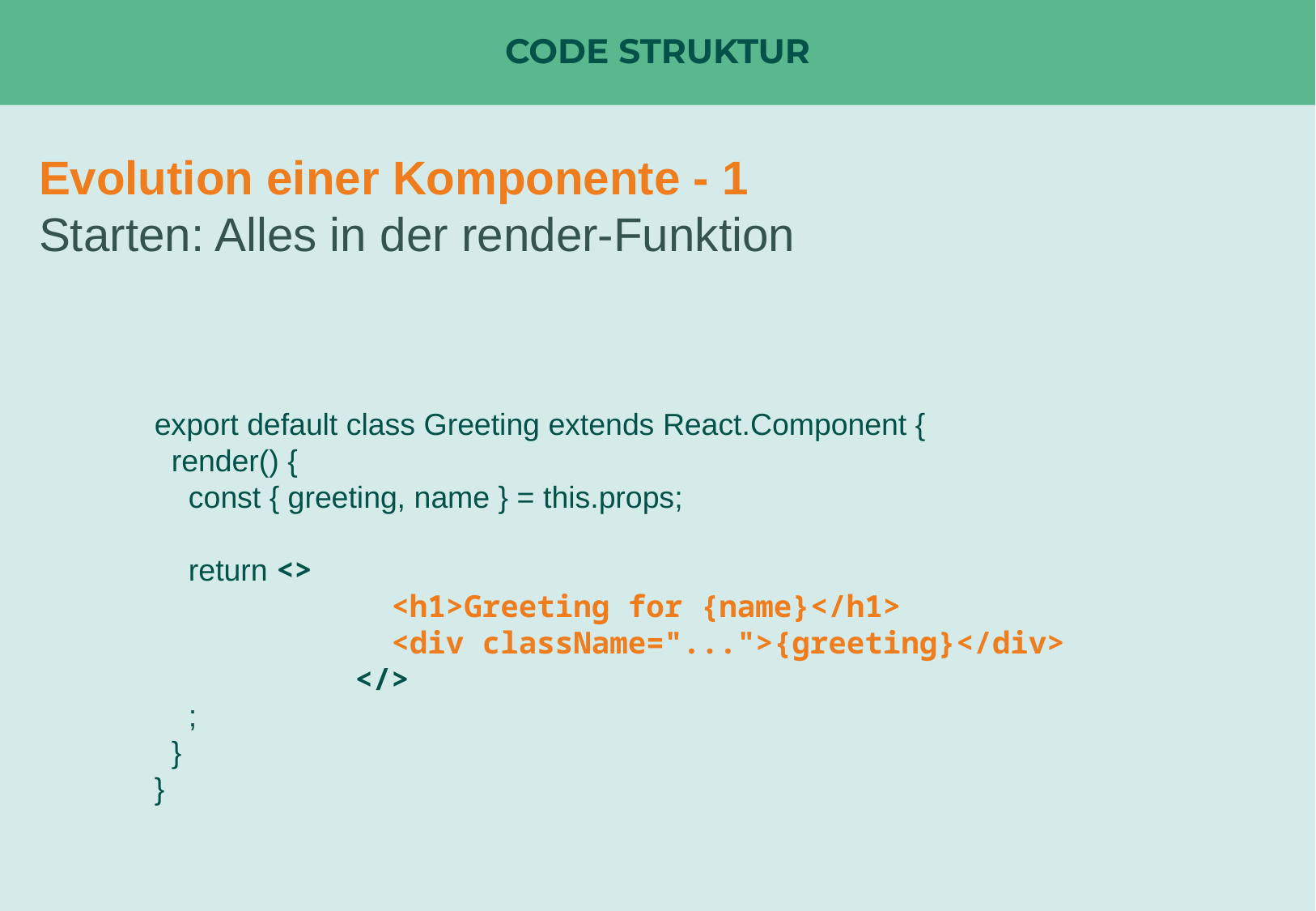

# Code Struktur
Evolution einer Komponente - 1
Starten: Alles in der render-Funktion
export default class Greeting extends React.Component {
  render() {
    const { greeting, name } = this.props;

    return <>
             <h1>Greeting for {name}</h1>
             <div className="...">{greeting}</div>
           </>
    ;
  }
}